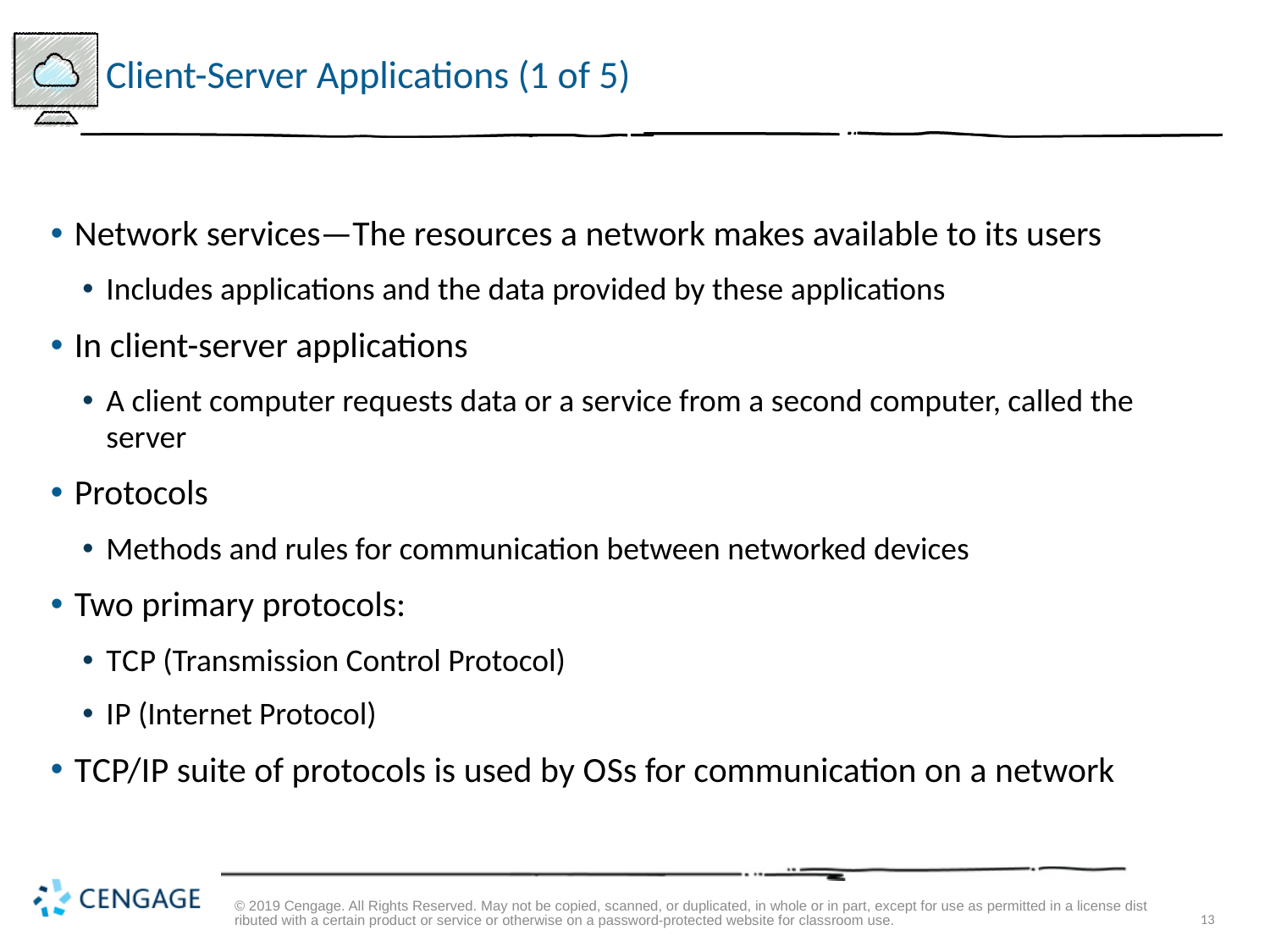

# Client-Server Applications (1 of 5)
Network services—The resources a network makes available to its users
Includes applications and the data provided by these applications
In client-server applications
A client computer requests data or a service from a second computer, called the server
Protocols
Methods and rules for communication between networked devices
Two primary protocols:
T C P (Transmission Control Protocol)
I P (Internet Protocol)
T C P/I P suite of protocols is used by O Ss for communication on a network
© 2019 Cengage. All Rights Reserved. May not be copied, scanned, or duplicated, in whole or in part, except for use as permitted in a license distributed with a certain product or service or otherwise on a password-protected website for classroom use.